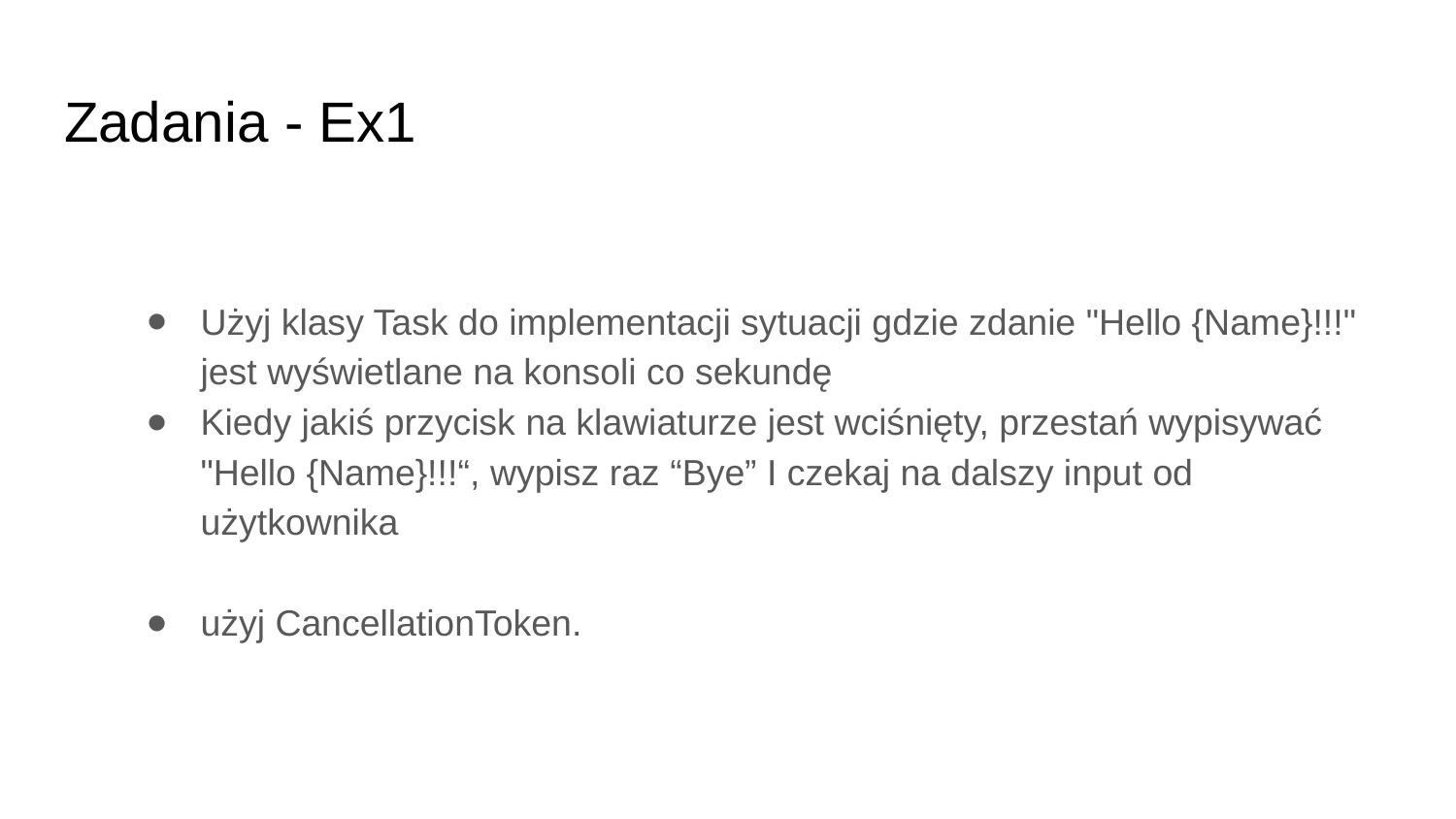

# Zadania - Ex1

Użyj klasy Task do implementacji sytuacji gdzie zdanie "Hello {Name}!!!" jest wyświetlane na konsoli co sekundę
Kiedy jakiś przycisk na klawiaturze jest wciśnięty, przestań wypisywać "Hello {Name}!!!“, wypisz raz “Bye” I czekaj na dalszy input od użytkownika

użyj CancellationToken.